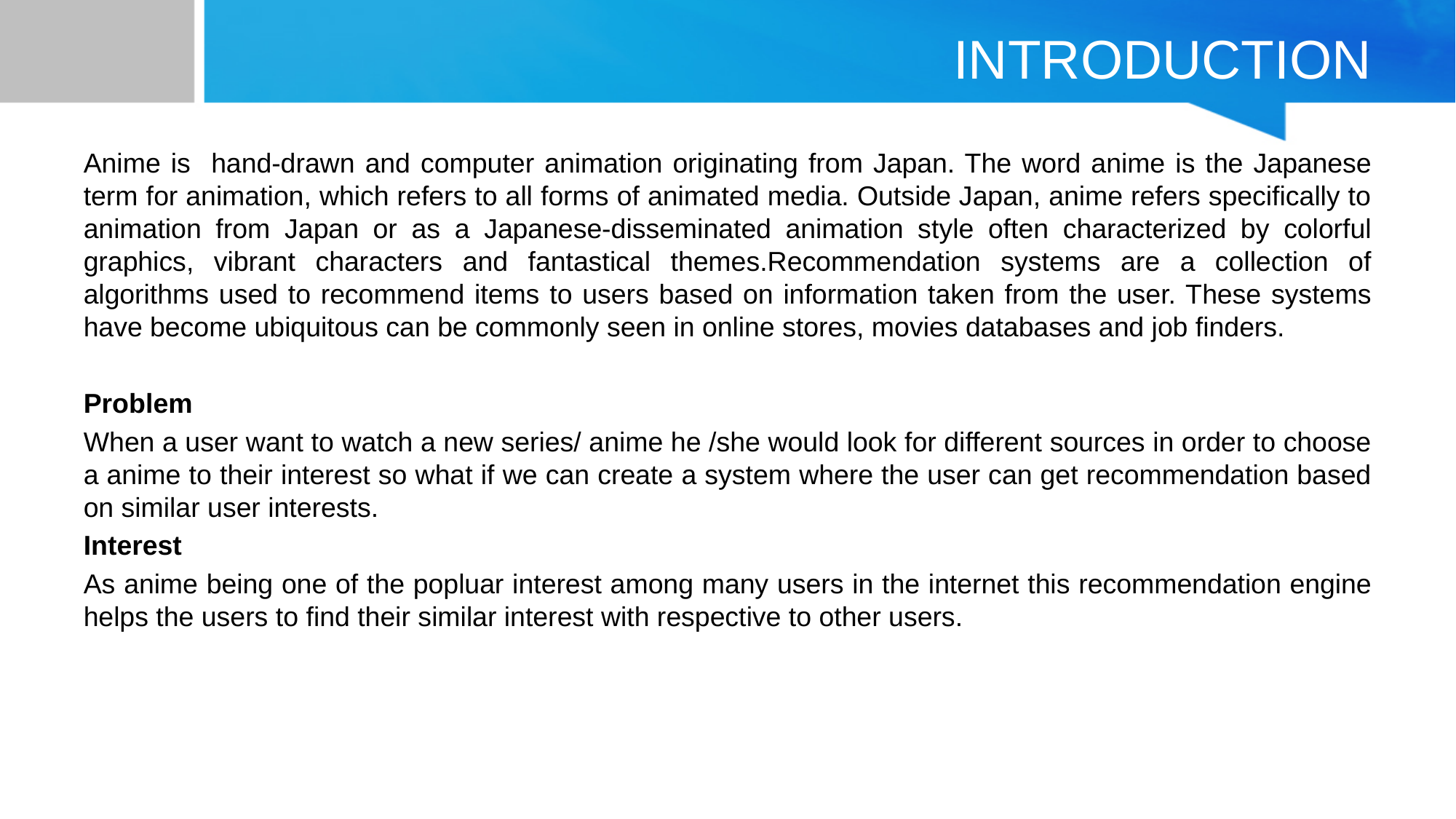

# INTRODUCTION
Anime is  hand-drawn and computer animation originating from Japan. The word anime is the Japanese term for animation, which refers to all forms of animated media. Outside Japan, anime refers specifically to animation from Japan or as a Japanese-disseminated animation style often characterized by colorful graphics, vibrant characters and fantastical themes.Recommendation systems are a collection of algorithms used to recommend items to users based on information taken from the user. These systems have become ubiquitous can be commonly seen in online stores, movies databases and job finders.

Problem
When a user want to watch a new series/ anime he /she would look for different sources in order to choose a anime to their interest so what if we can create a system where the user can get recommendation based on similar user interests.
Interest
As anime being one of the popluar interest among many users in the internet this recommendation engine helps the users to find their similar interest with respective to other users.